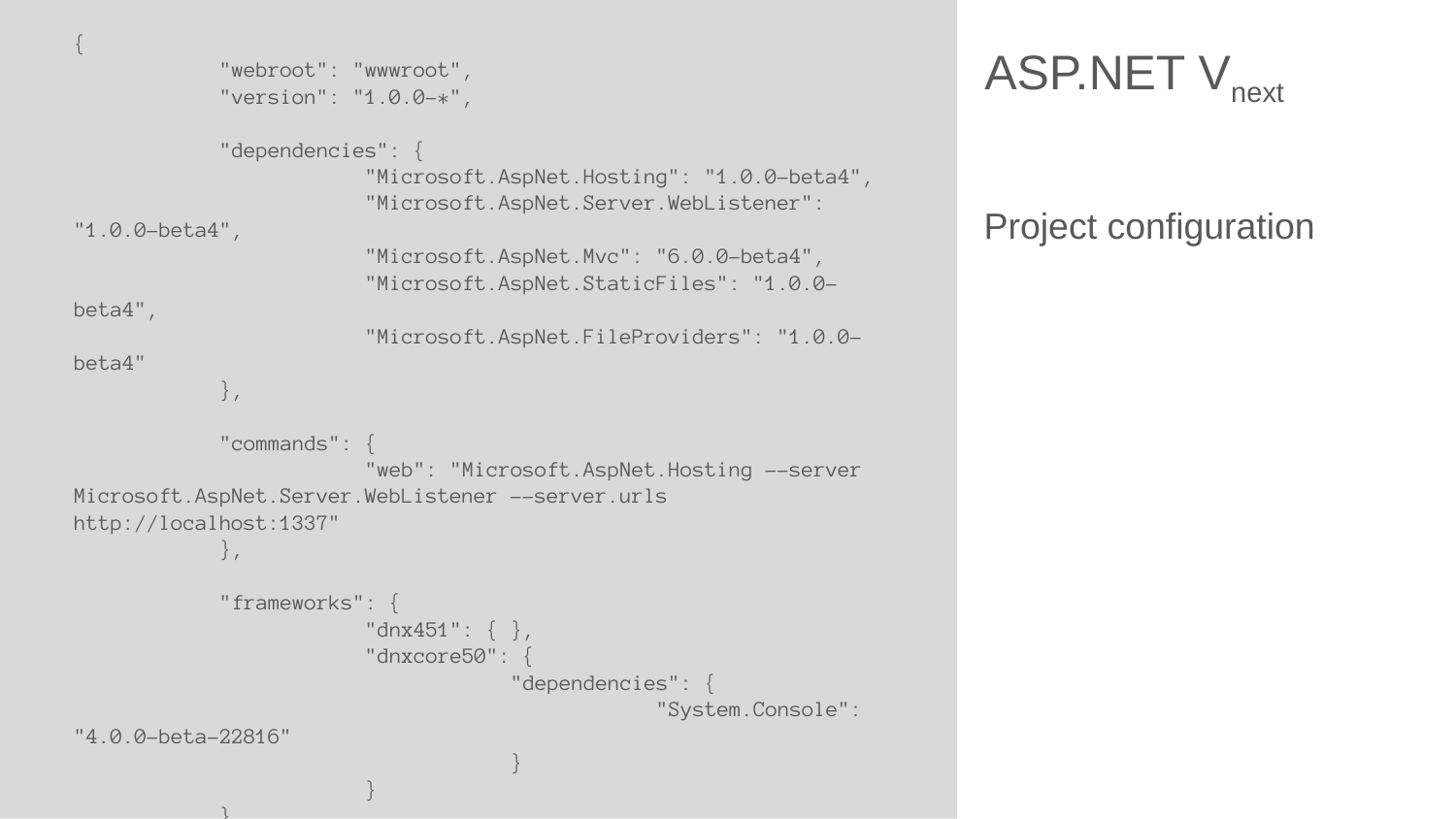

{
	"webroot": "wwwroot",
	"version": "1.0.0-*",

	"dependencies": {
		"Microsoft.AspNet.Hosting": "1.0.0-beta4",
		"Microsoft.AspNet.Server.WebListener": "1.0.0-beta4",
		"Microsoft.AspNet.Mvc": "6.0.0-beta4",
		"Microsoft.AspNet.StaticFiles": "1.0.0-beta4",
		"Microsoft.AspNet.FileProviders": "1.0.0-beta4"
	},

	"commands": {
		"web": "Microsoft.AspNet.Hosting --server Microsoft.AspNet.Server.WebListener --server.urls http://localhost:1337"
	},

	"frameworks": {
		"dnx451": { },
		"dnxcore50": {
			"dependencies": {
				"System.Console": "4.0.0-beta-22816"
			}
		}
	}
}
# ASP.NET Vnext

Project configuration